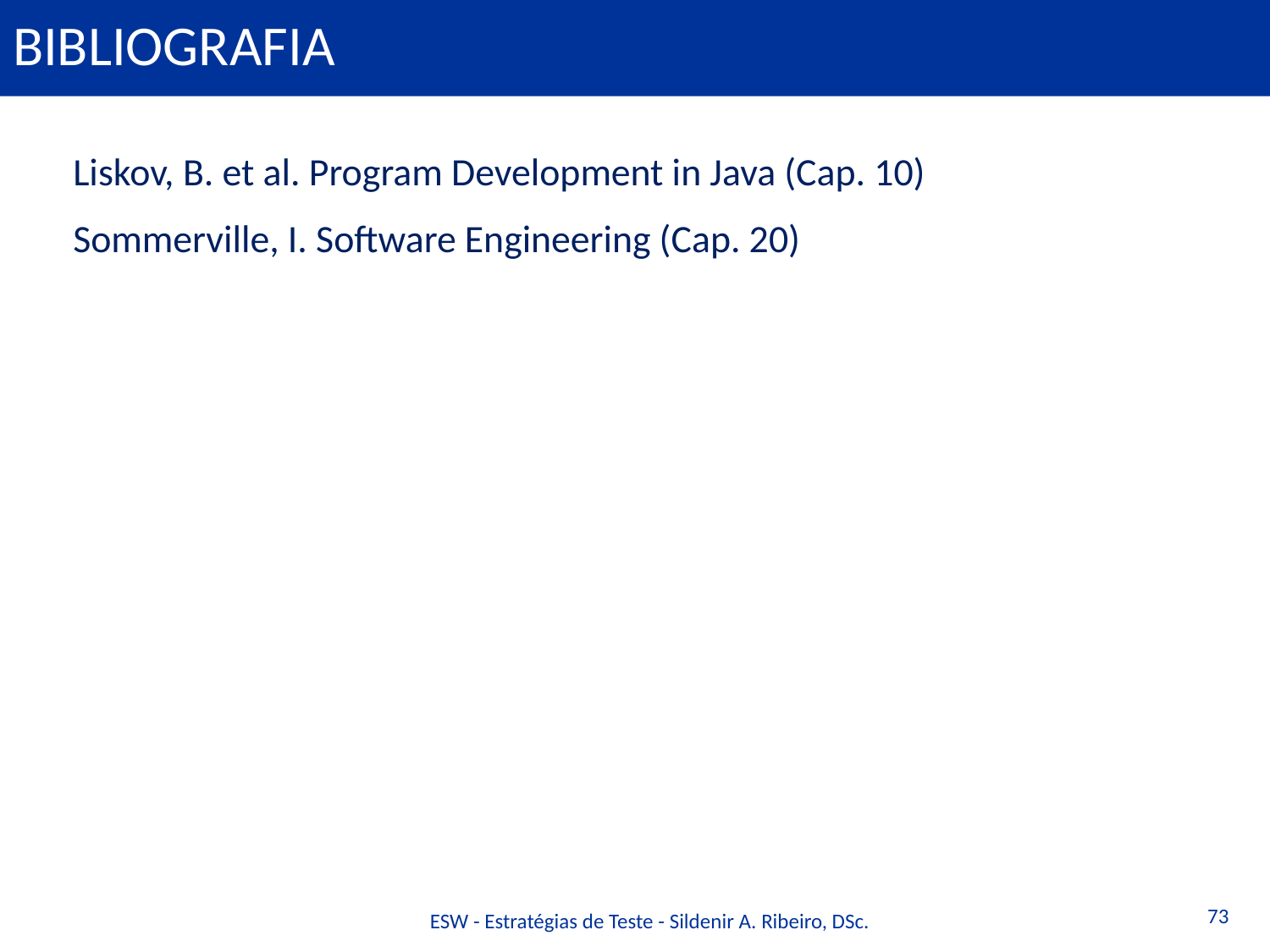

# Bibliografia
Liskov, B. et al. Program Development in Java (Cap. 10)
Sommerville, I. Software Engineering (Cap. 20)
73
ESW - Estratégias de Teste - Sildenir A. Ribeiro, DSc.